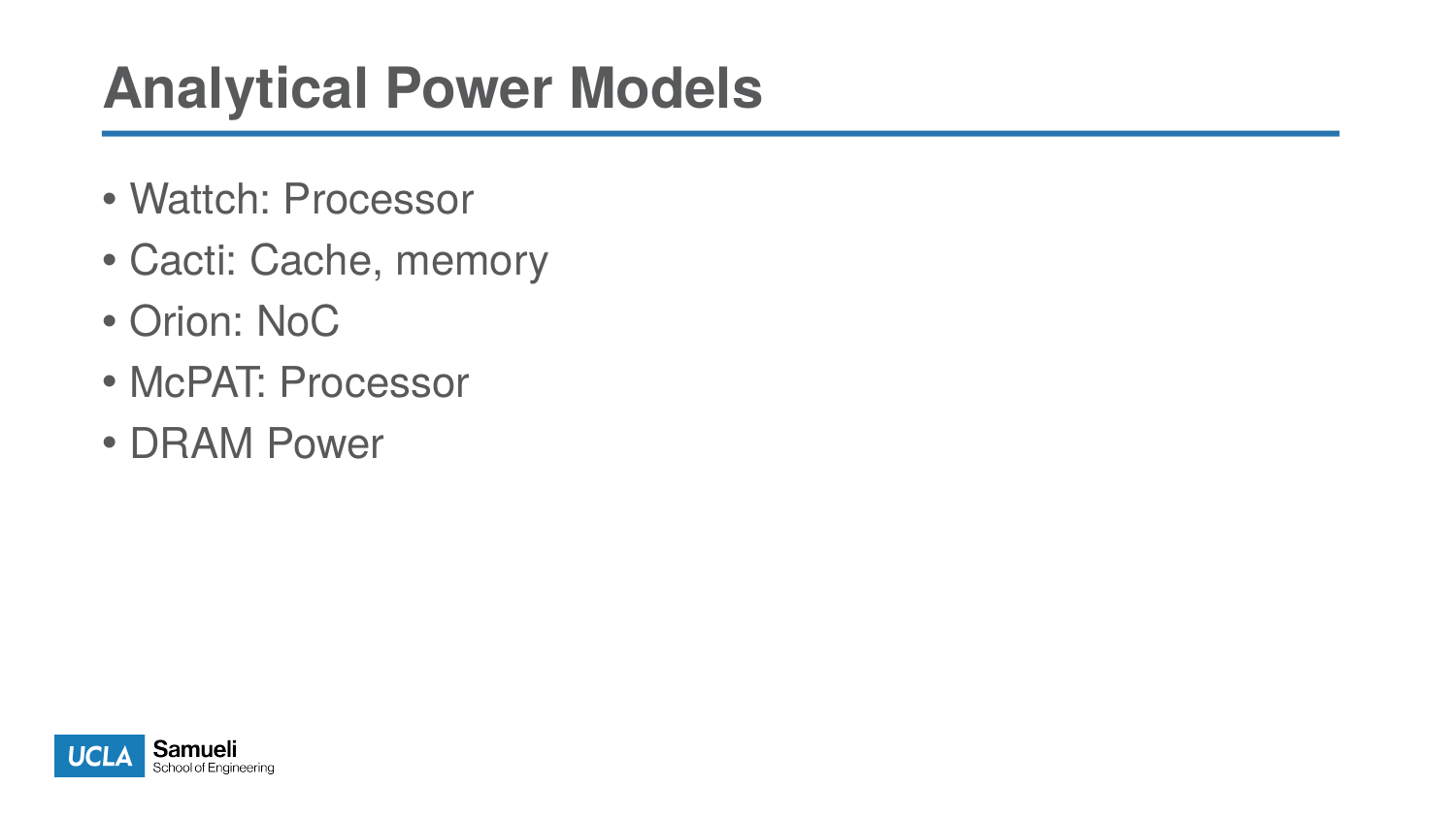

# Analytical Power Models
Wattch: Processor
Cacti: Cache, memory
Orion: NoC
McPAT: Processor
DRAM Power